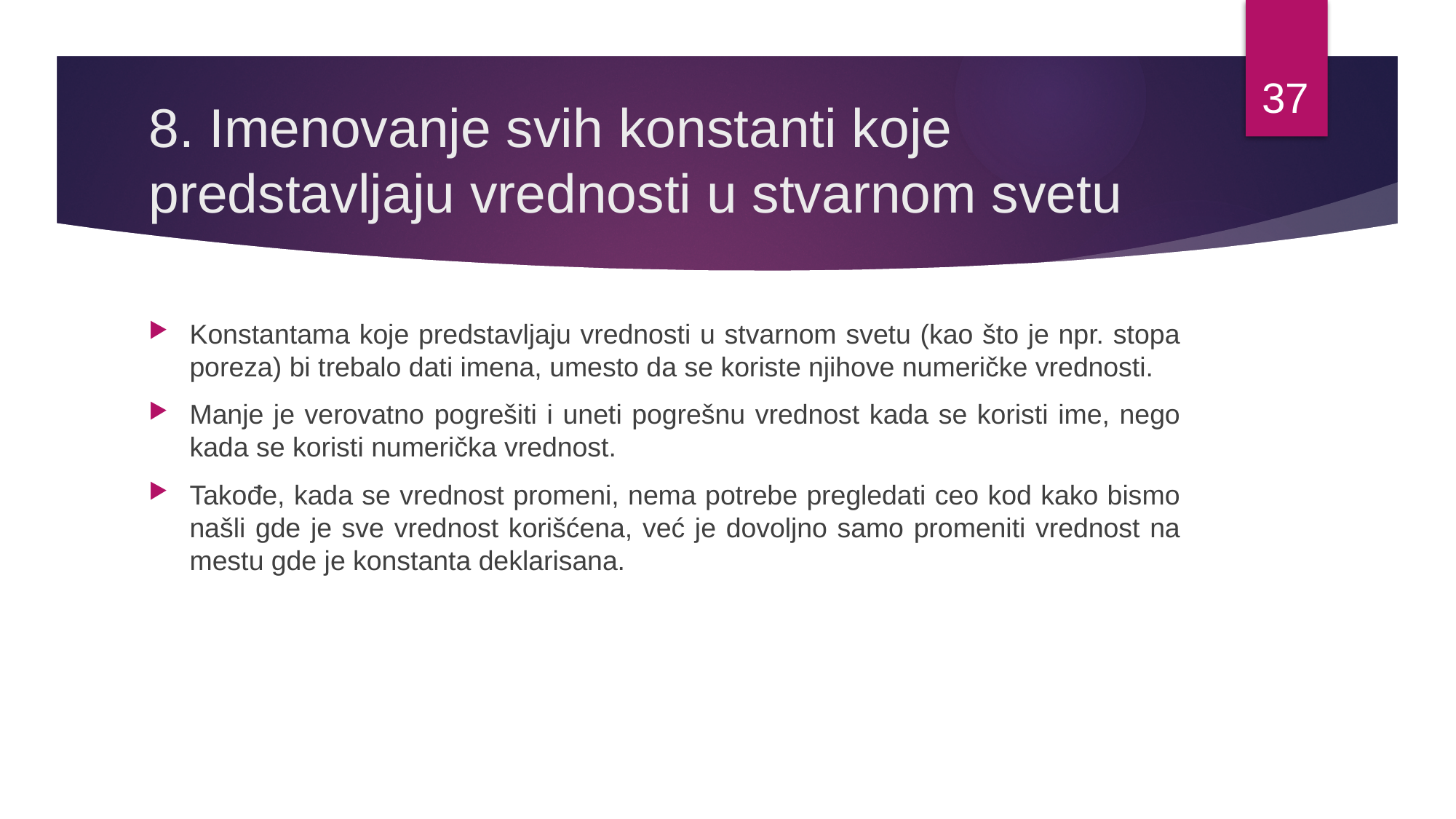

37
# 8. Imenovanje svih konstanti koje predstavljaju vrednosti u stvarnom svetu
Konstantama koje predstavljaju vrednosti u stvarnom svetu (kao što je npr. stopa poreza) bi trebalo dati imena, umesto da se koriste njihove numeričke vrednosti.
Manje je verovatno pogrešiti i uneti pogrešnu vrednost kada se koristi ime, nego kada se koristi numerička vrednost.
Takođe, kada se vrednost promeni, nema potrebe pregledati ceo kod kako bismo našli gde je sve vrednost korišćena, već je dovoljno samo promeniti vrednost na mestu gde je konstanta deklarisana.